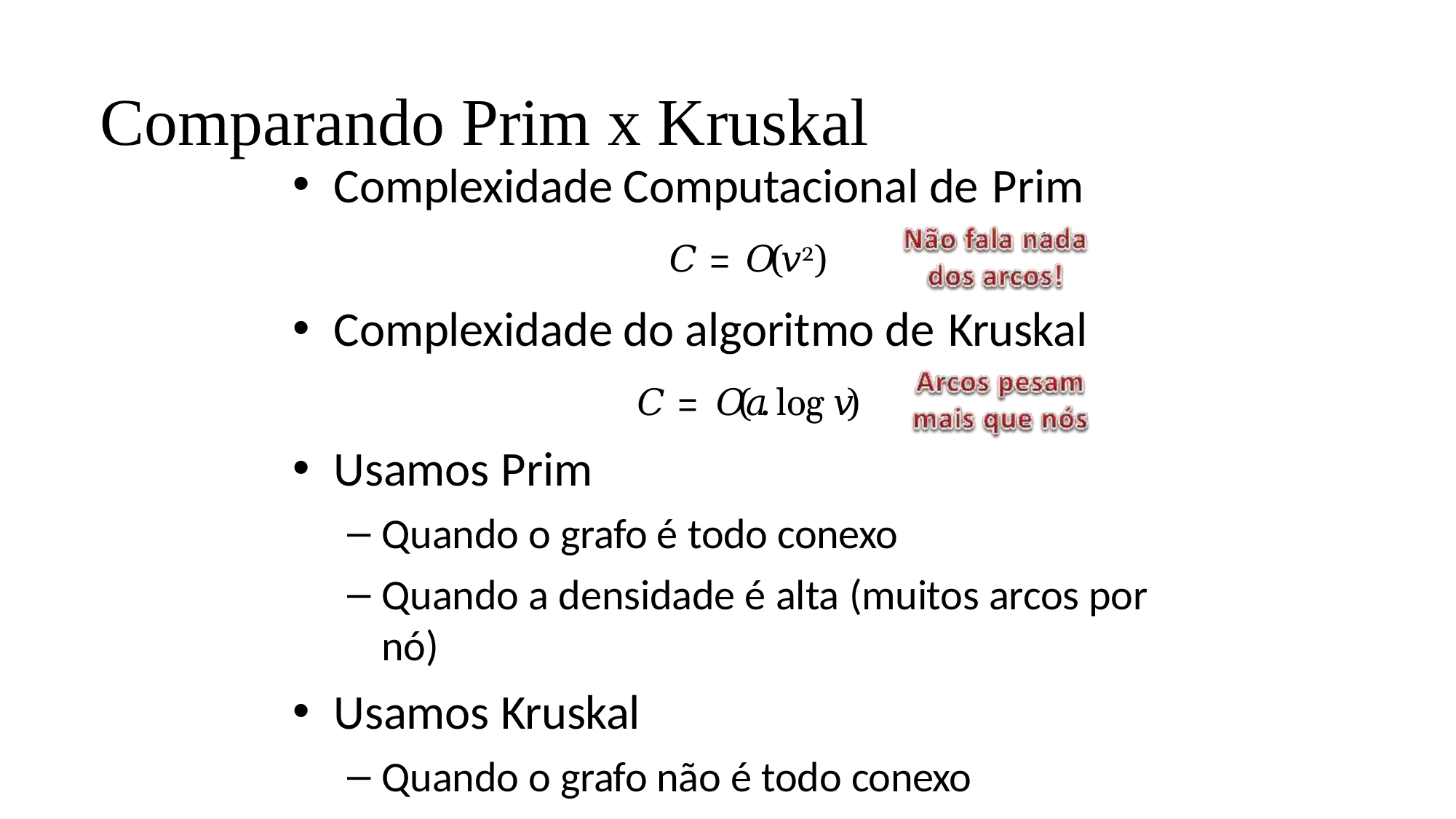

# Comparando Prim x Kruskal
Complexidade Computacional de Prim
𝐶 = 𝑂(𝑣2)
Complexidade do algoritmo de Kruskal
𝐶 = 𝑂(𝑎.   log 𝑣)
Usamos Prim
Quando o grafo é todo conexo
Quando a densidade é alta (muitos arcos por nó)
Usamos Kruskal
Quando o grafo não é todo conexo
Quando a densidade é baixa (poucos arcos)